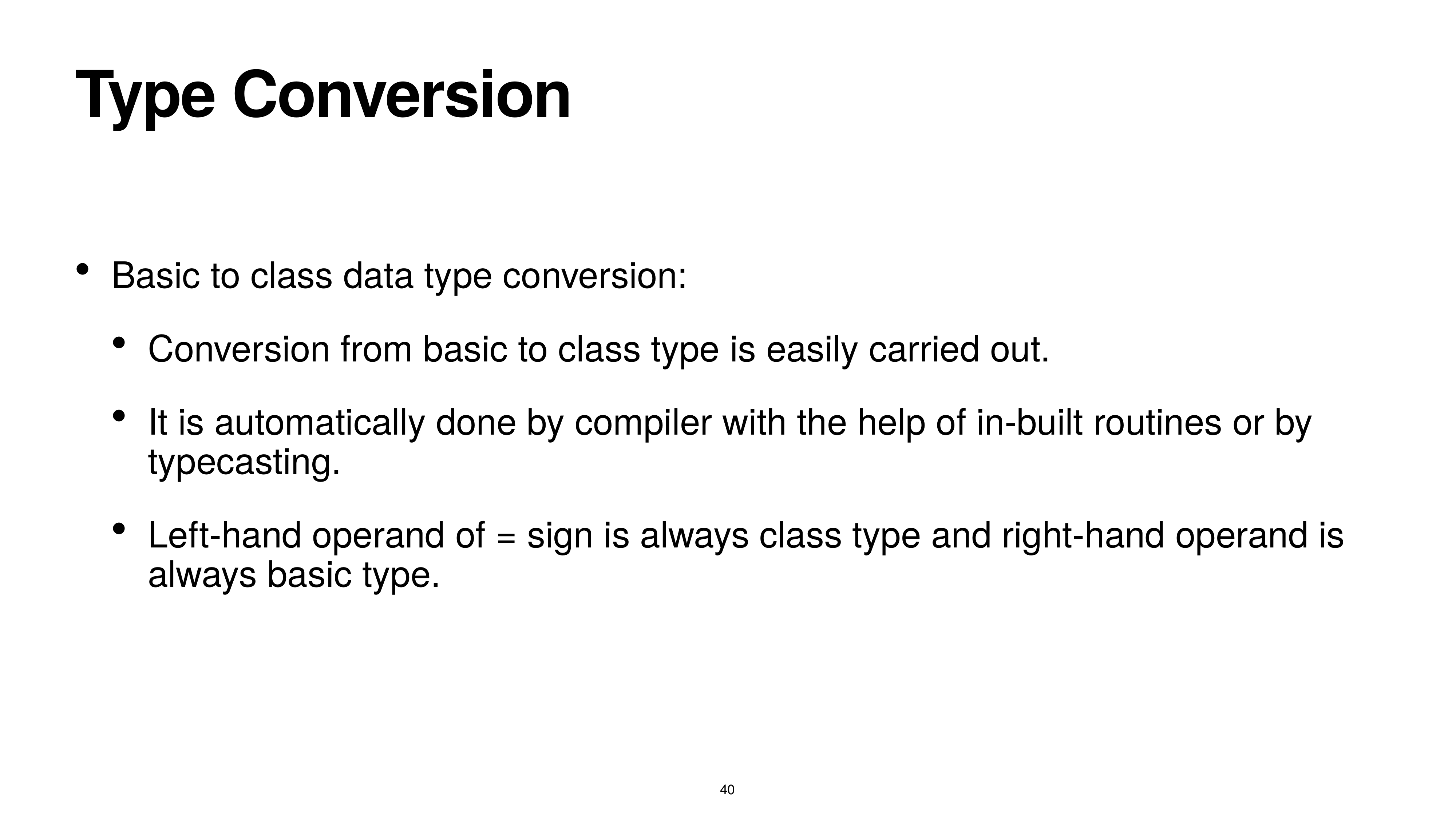

# Type Conversion

Basic to class data type conversion:
Conversion from basic to class type is easily carried out.
It is automatically done by compiler with the help of in-built routines or by typecasting.
Left-hand operand of = sign is always class type and right-hand operand is always basic type.
40